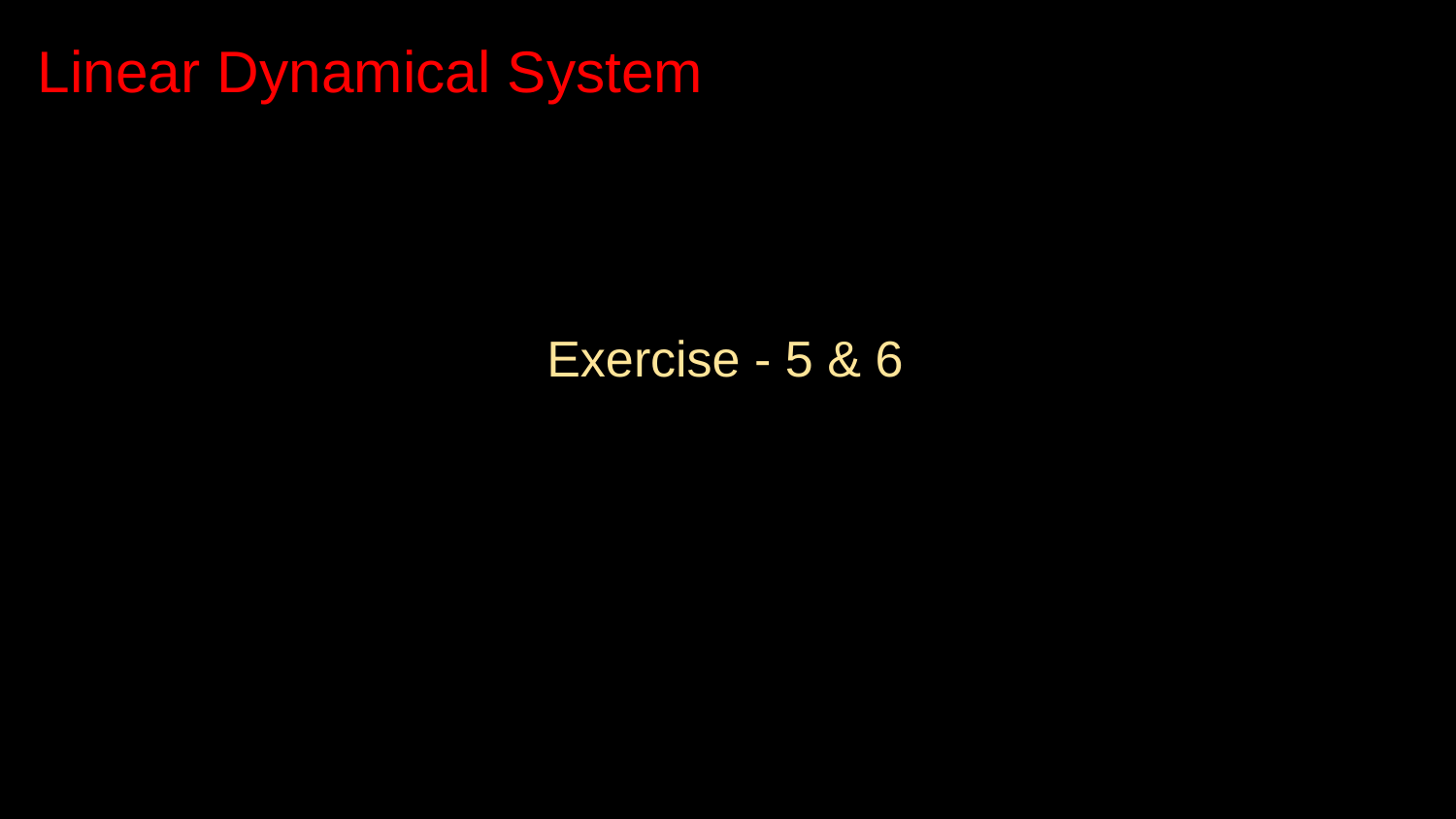

Linear Dynamical System
Exercise - 5 & 6